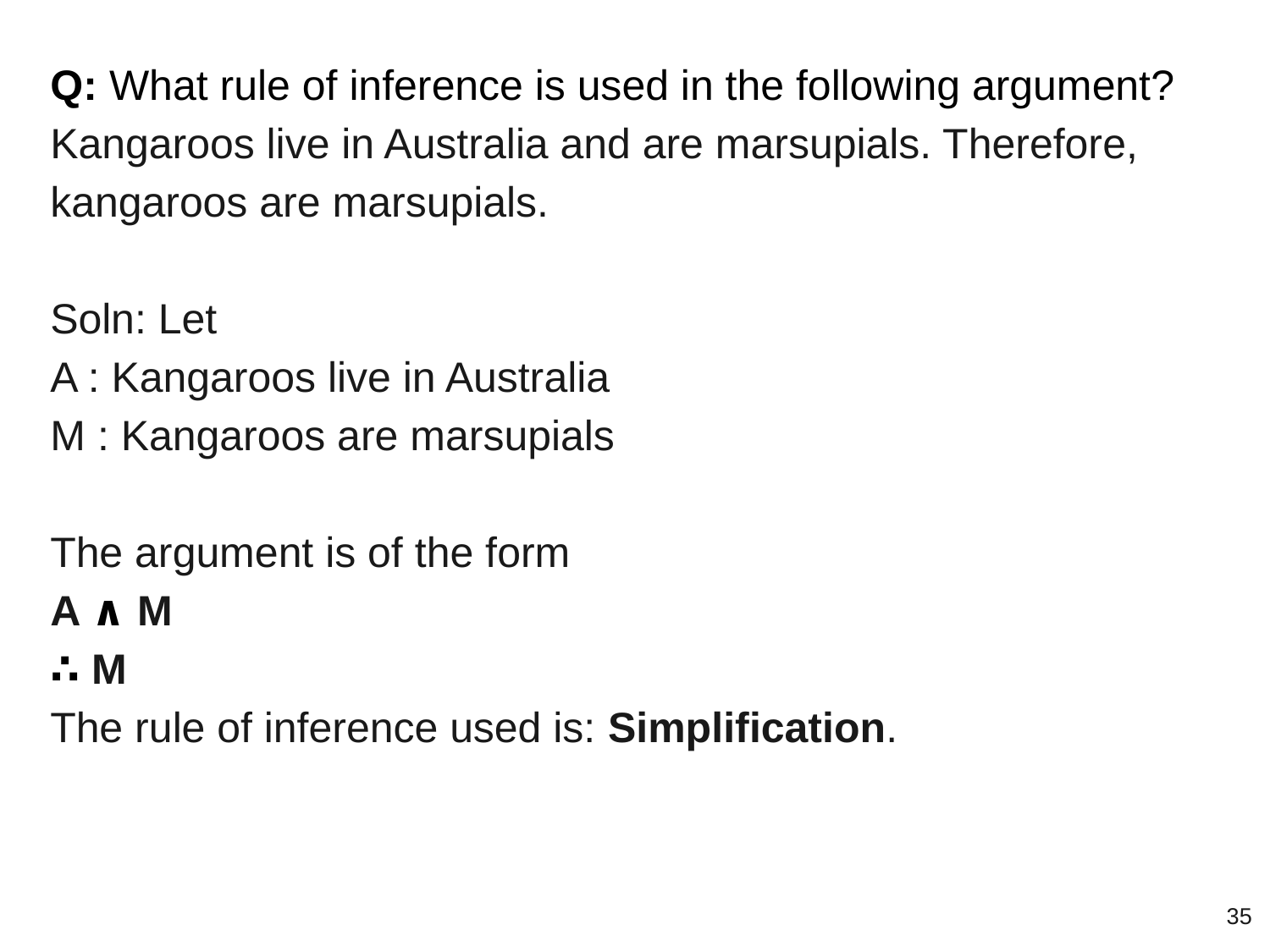

Q: What rule of inference is used in the following argument? Kangaroos live in Australia and are marsupials. Therefore, kangaroos are marsupials.

Soln: Let
A : Kangaroos live in Australia
M : Kangaroos are marsupials

The argument is of the form
A ∧ M
∴ M
The rule of inference used is: Simplification.

35